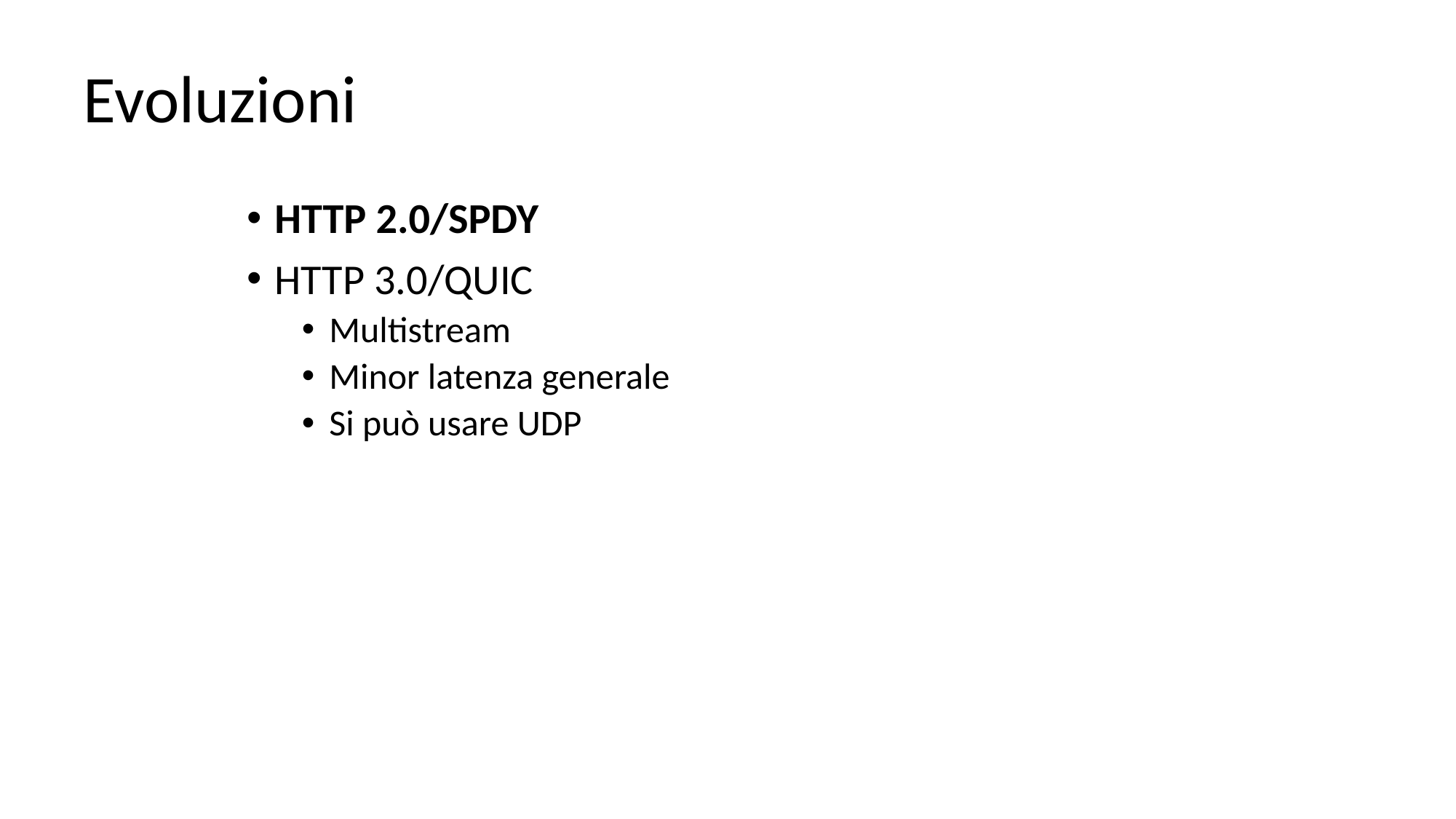

# Evoluzioni
HTTP 2.0/SPDY
HTTP 3.0/QUIC
Multistream
Minor latenza generale
Si può usare UDP